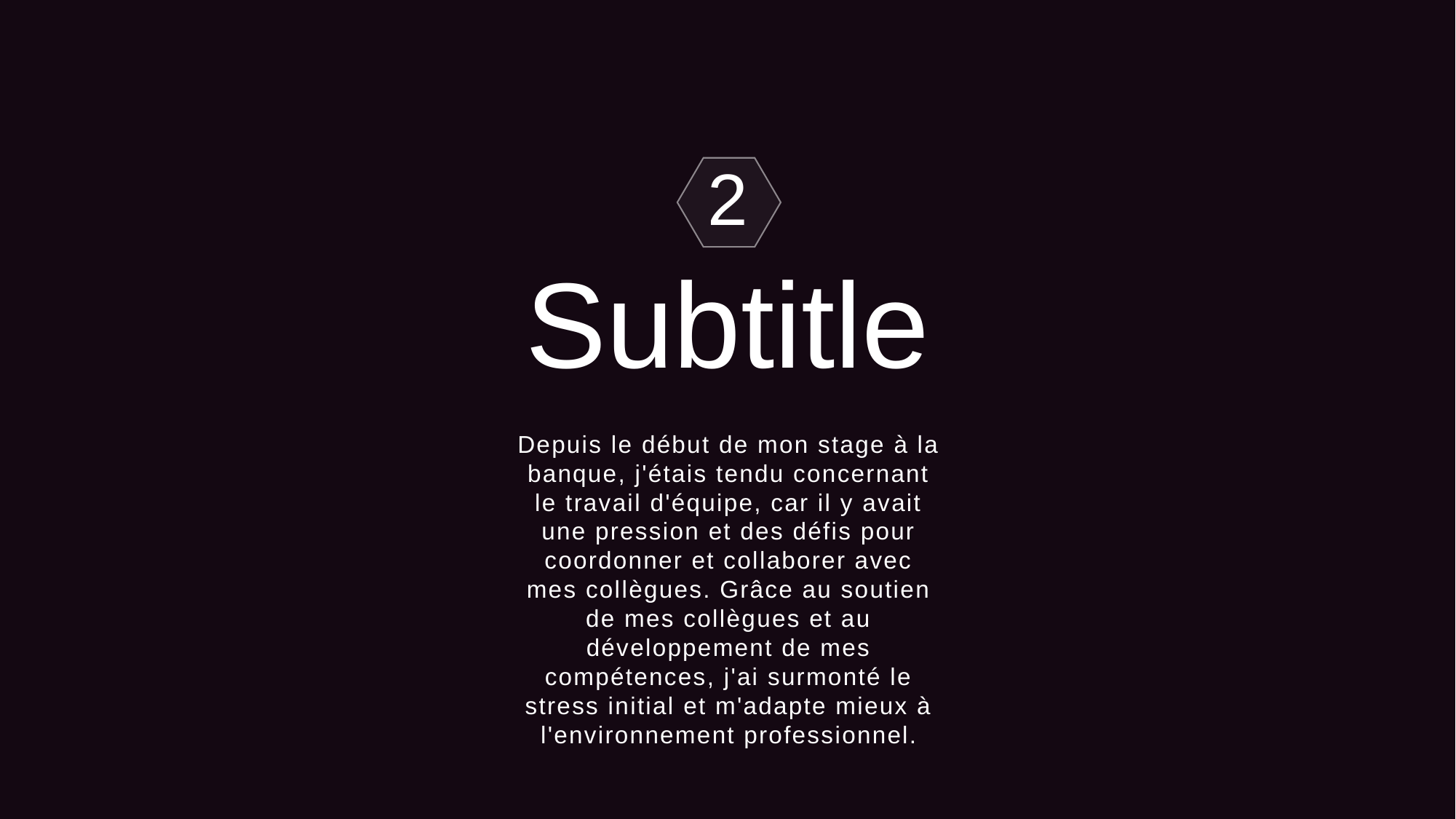

2

Subtitle
Depuis le début de mon stage à la banque, j'étais tendu concernant le travail d'équipe, car il y avait une pression et des défis pour coordonner et collaborer avec mes collègues. Grâce au soutien de mes collègues et au développement de mes compétences, j'ai surmonté le stress initial et m'adapte mieux à l'environnement professionnel.